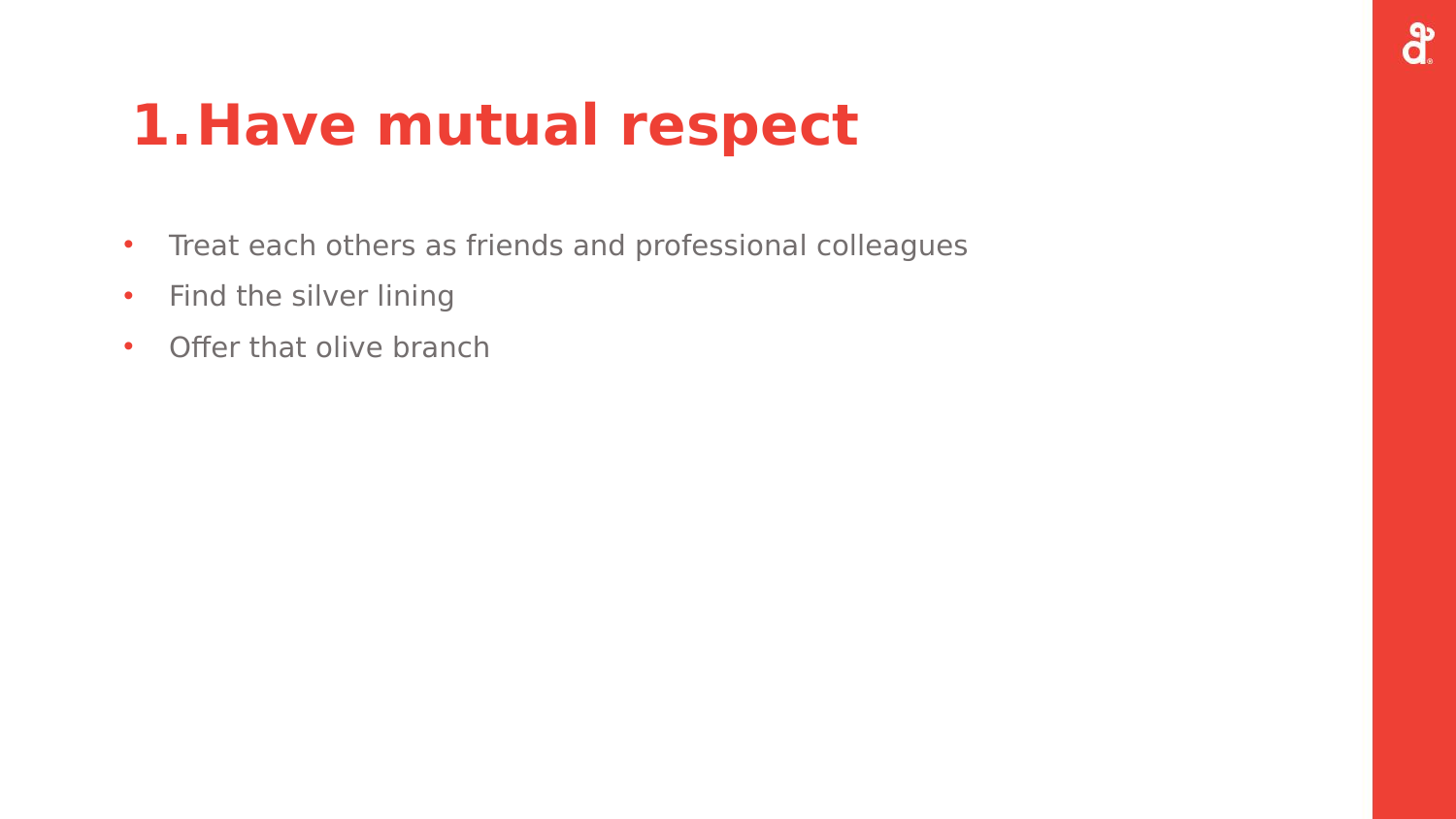

# Have mutual respect
Treat each others as friends and professional colleagues
Find the silver lining
Offer that olive branch